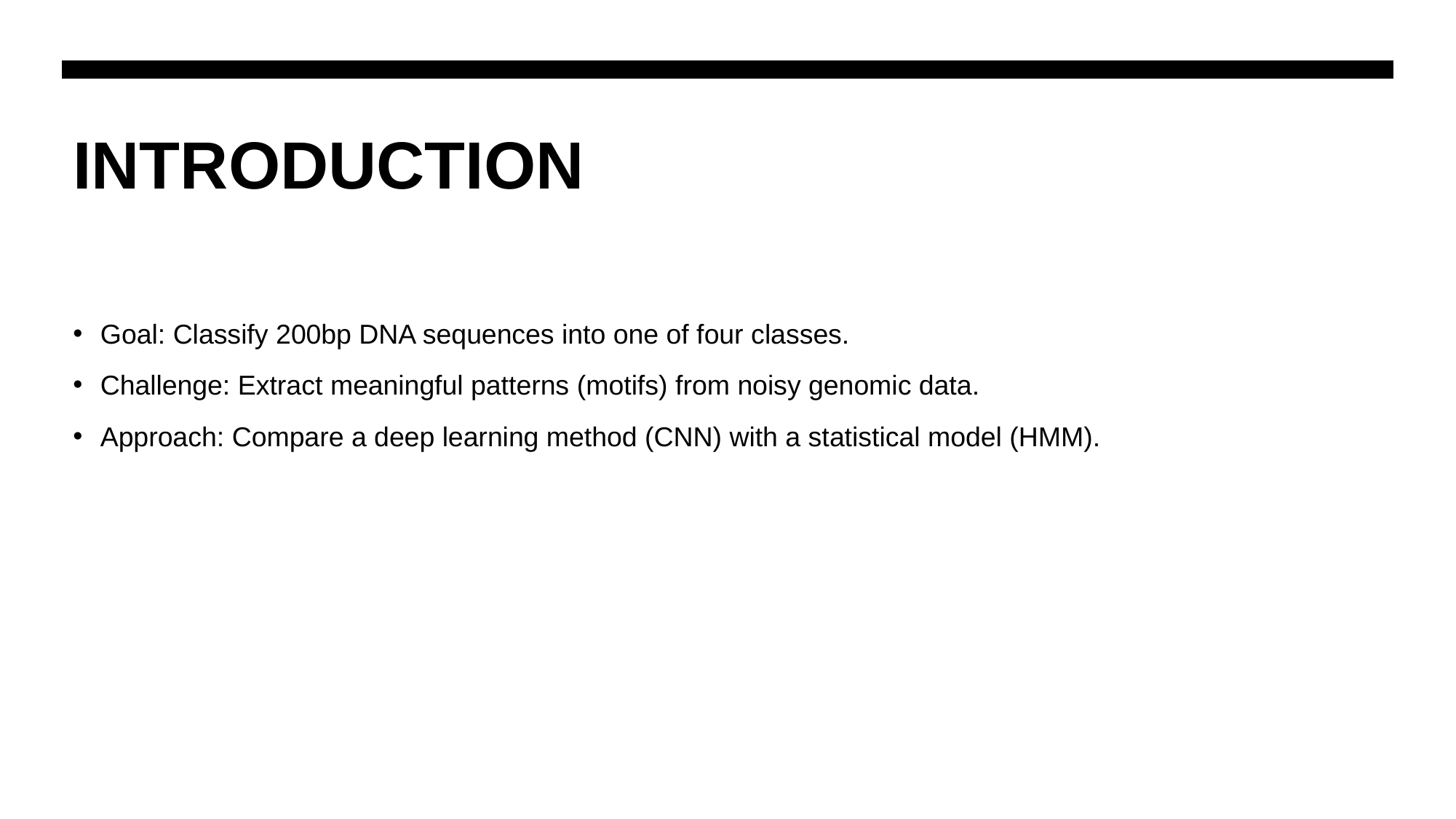

# INTRODUCTION
Goal: Classify 200bp DNA sequences into one of four classes.
Challenge: Extract meaningful patterns (motifs) from noisy genomic data.
Approach: Compare a deep learning method (CNN) with a statistical model (HMM).